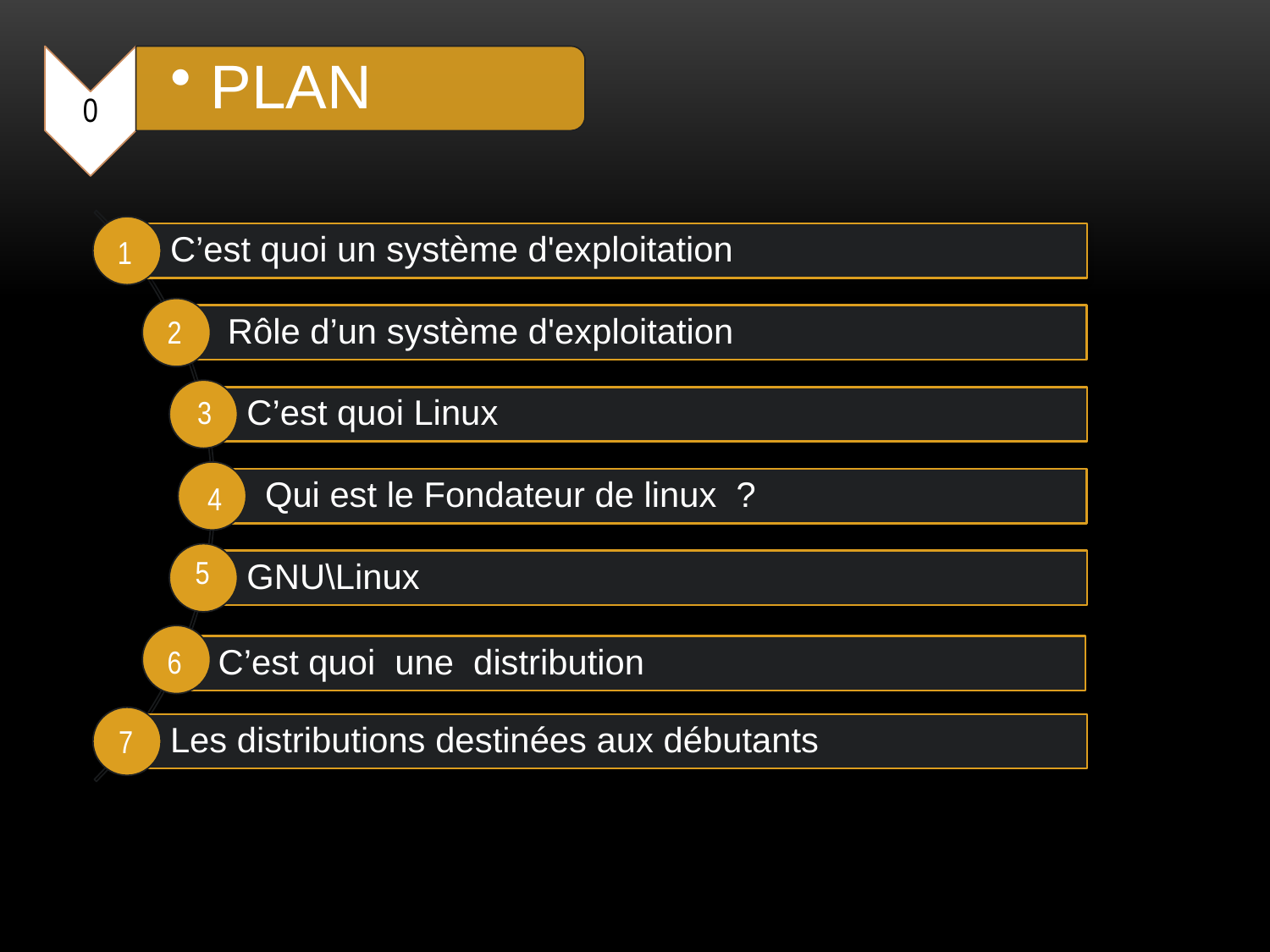

0
PLAN
C’est quoi un système d'exploitation
 Rôle d’un système d'exploitation
C’est quoi Linux
 Qui est le Fondateur de linux  ?
GNU\Linux
C’est quoi  une  distribution
Les distributions destinées aux débutants
1
2
3
4
5
6
7